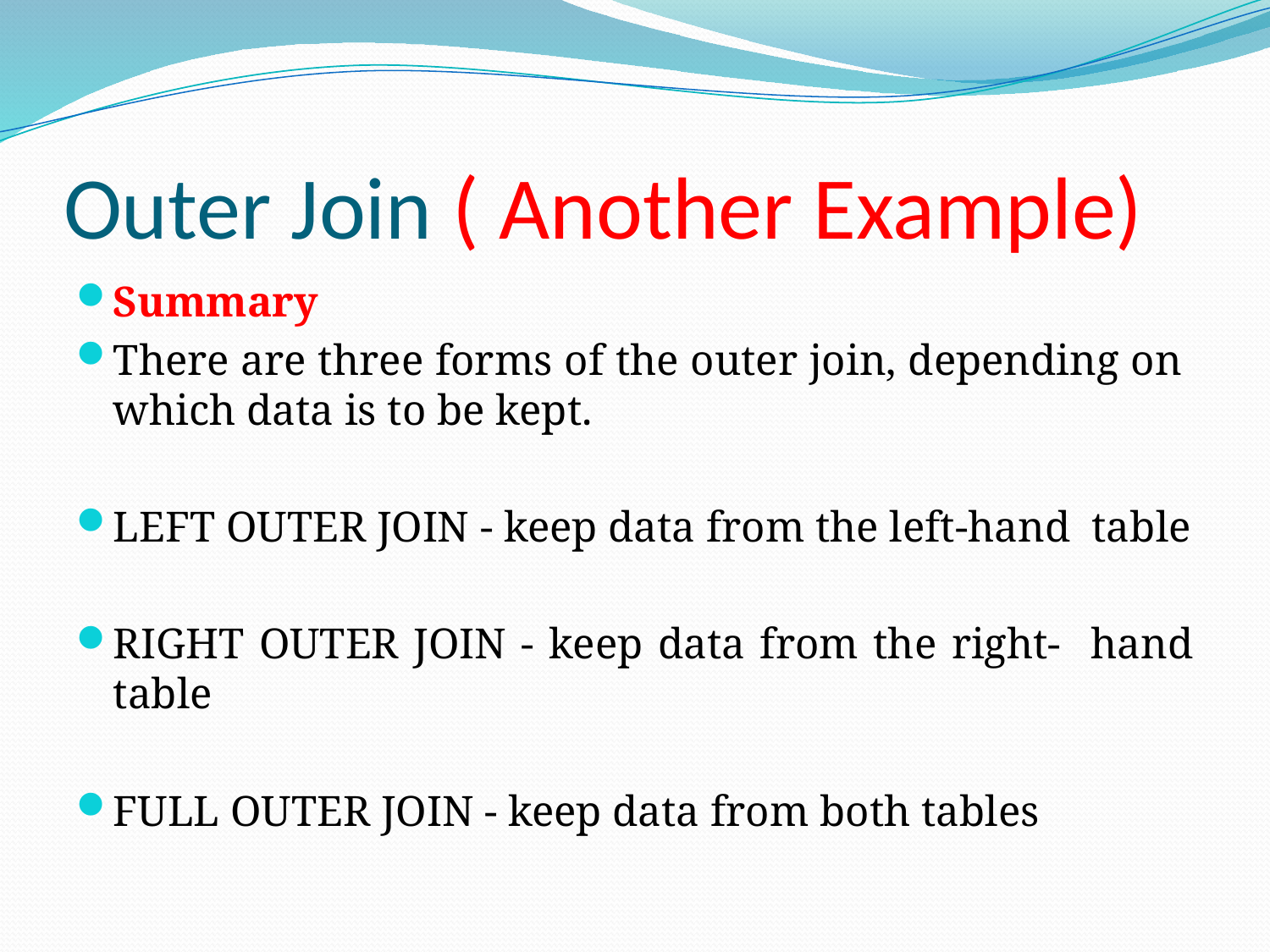

# Outer Join ( Another Example)
Summary
There are three forms of the outer join, depending on  which data is to be kept.

LEFT OUTER JOIN - keep data from the left-hand  table

RIGHT OUTER JOIN - keep data from the right-  hand table

FULL OUTER JOIN - keep data from both tables